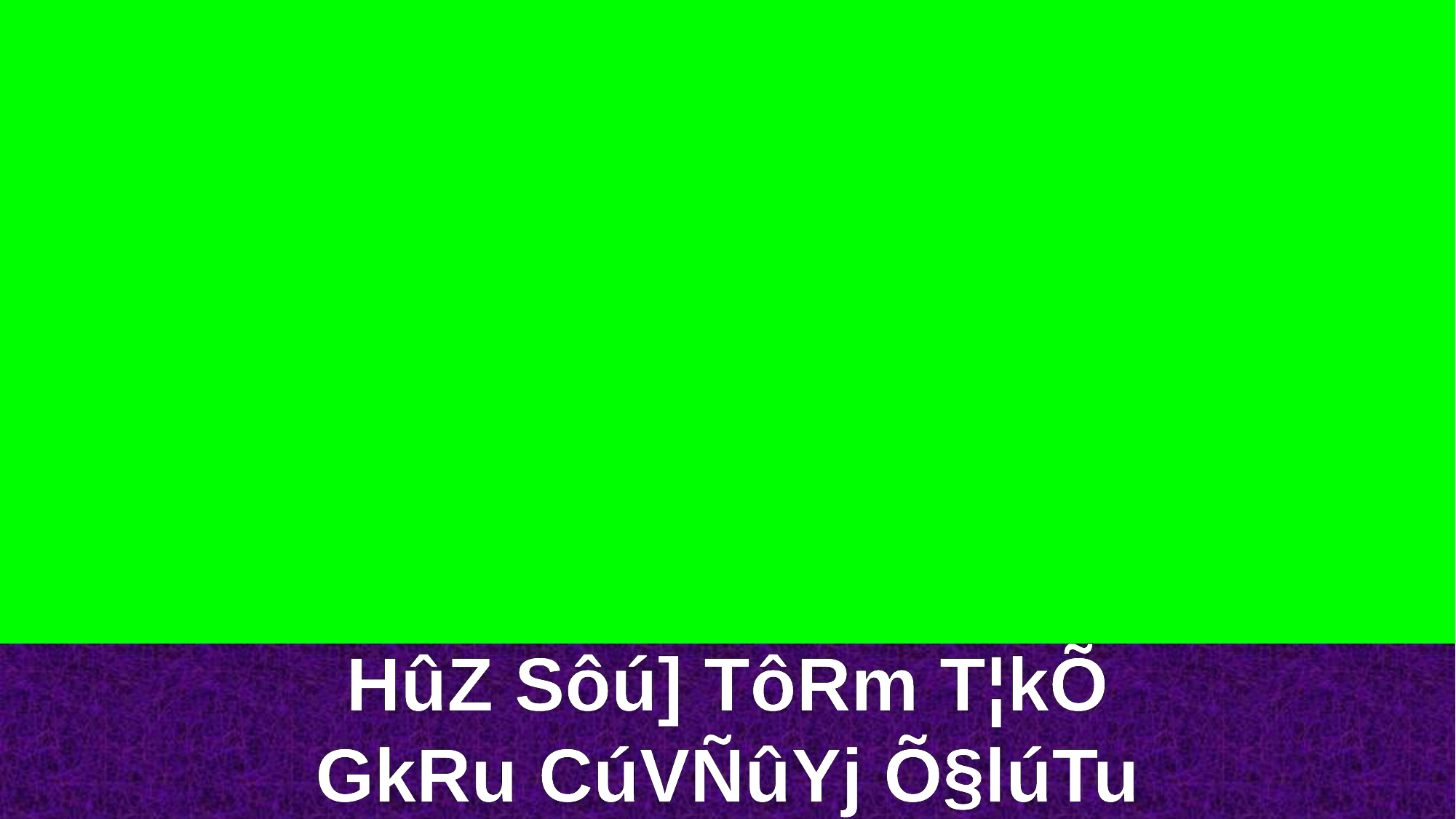

HûZ Sôú] TôRm T¦kÕ
GkRu CúVÑûYj Õ§lúTu